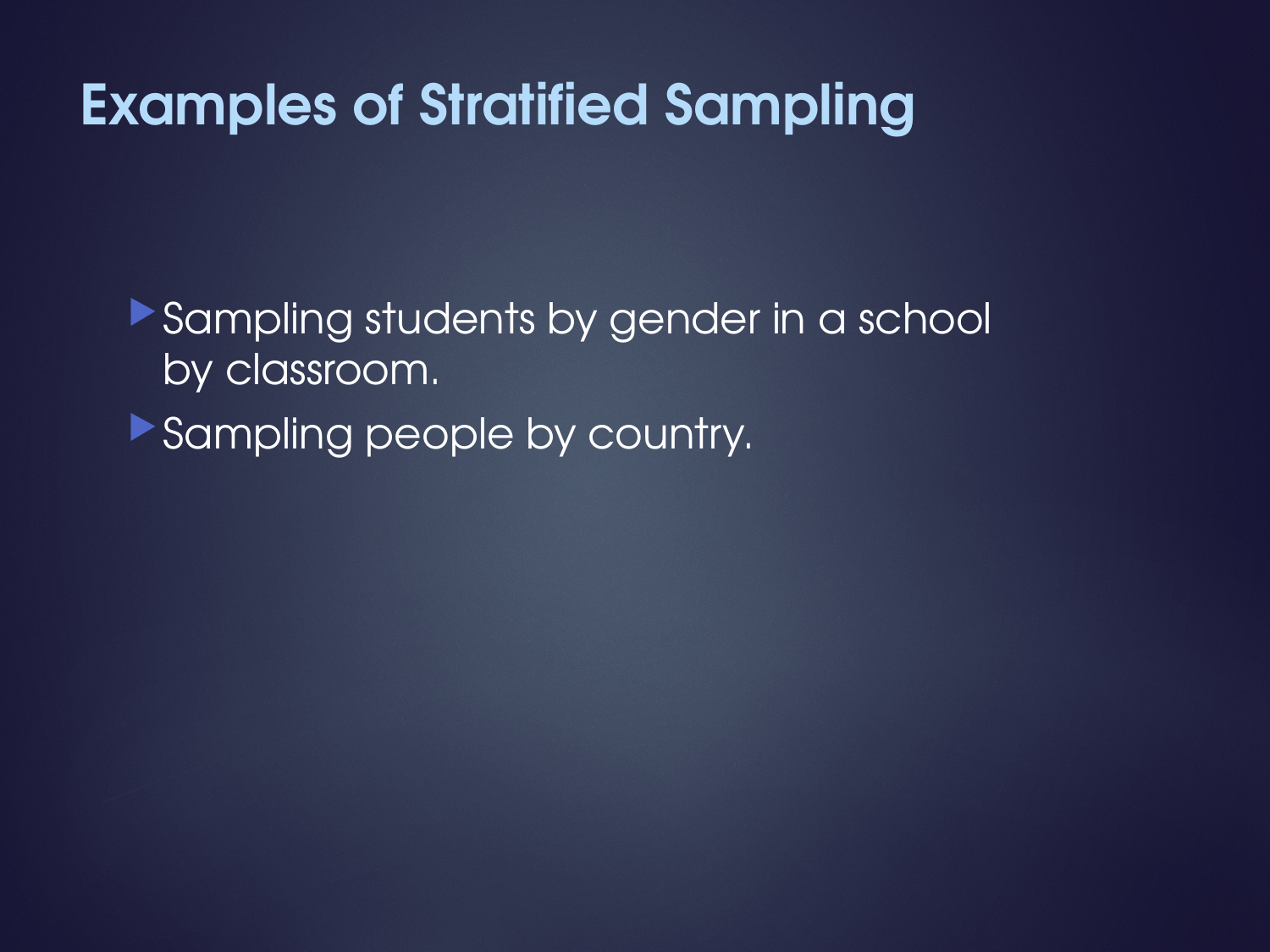

# Examples of Stratified Sampling
Sampling students by gender in a school by classroom.
Sampling people by country.